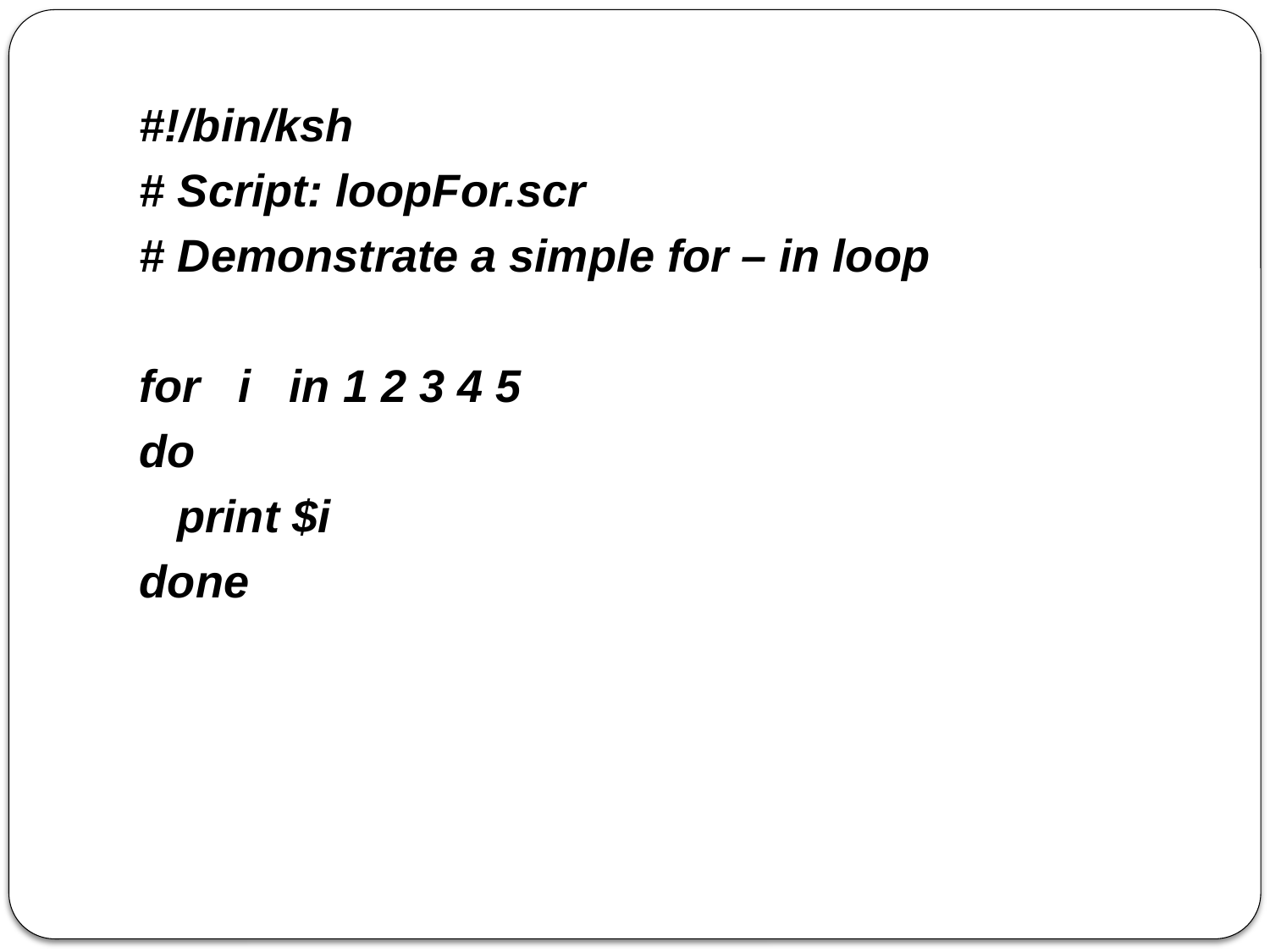

#!/bin/ksh
# Script: loopFor.scr
# Demonstrate a simple for – in loop

for   i   in 1 2 3 4 5
do
	print $i
done